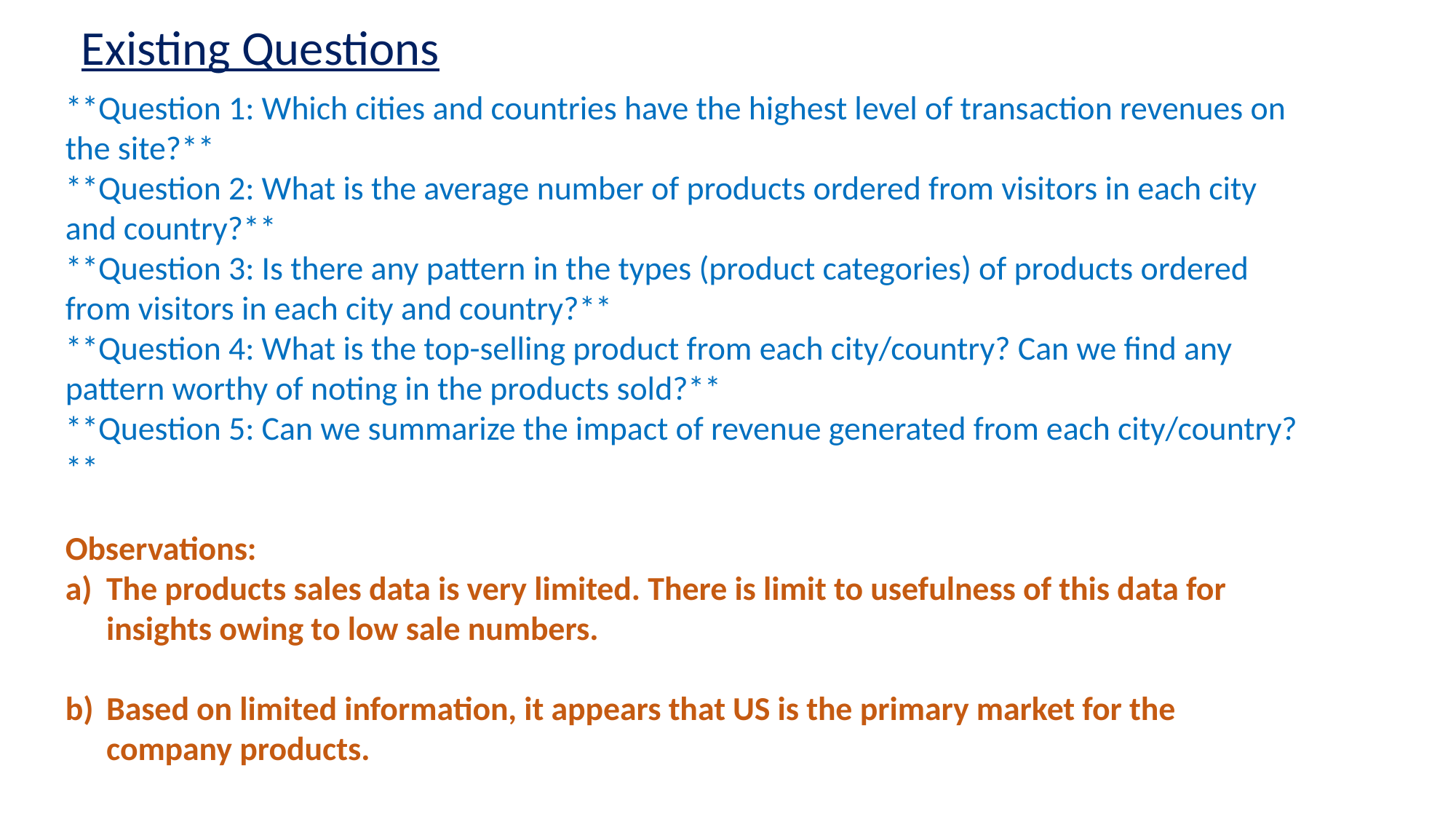

Existing Questions
**Question 1: Which cities and countries have the highest level of transaction revenues on the site?**
**Question 2: What is the average number of products ordered from visitors in each city and country?**
**Question 3: Is there any pattern in the types (product categories) of products ordered from visitors in each city and country?**
**Question 4: What is the top-selling product from each city/country? Can we find any pattern worthy of noting in the products sold?**
**Question 5: Can we summarize the impact of revenue generated from each city/country?**
Observations:
The products sales data is very limited. There is limit to usefulness of this data for insights owing to low sale numbers.

Based on limited information, it appears that US is the primary market for the company products.